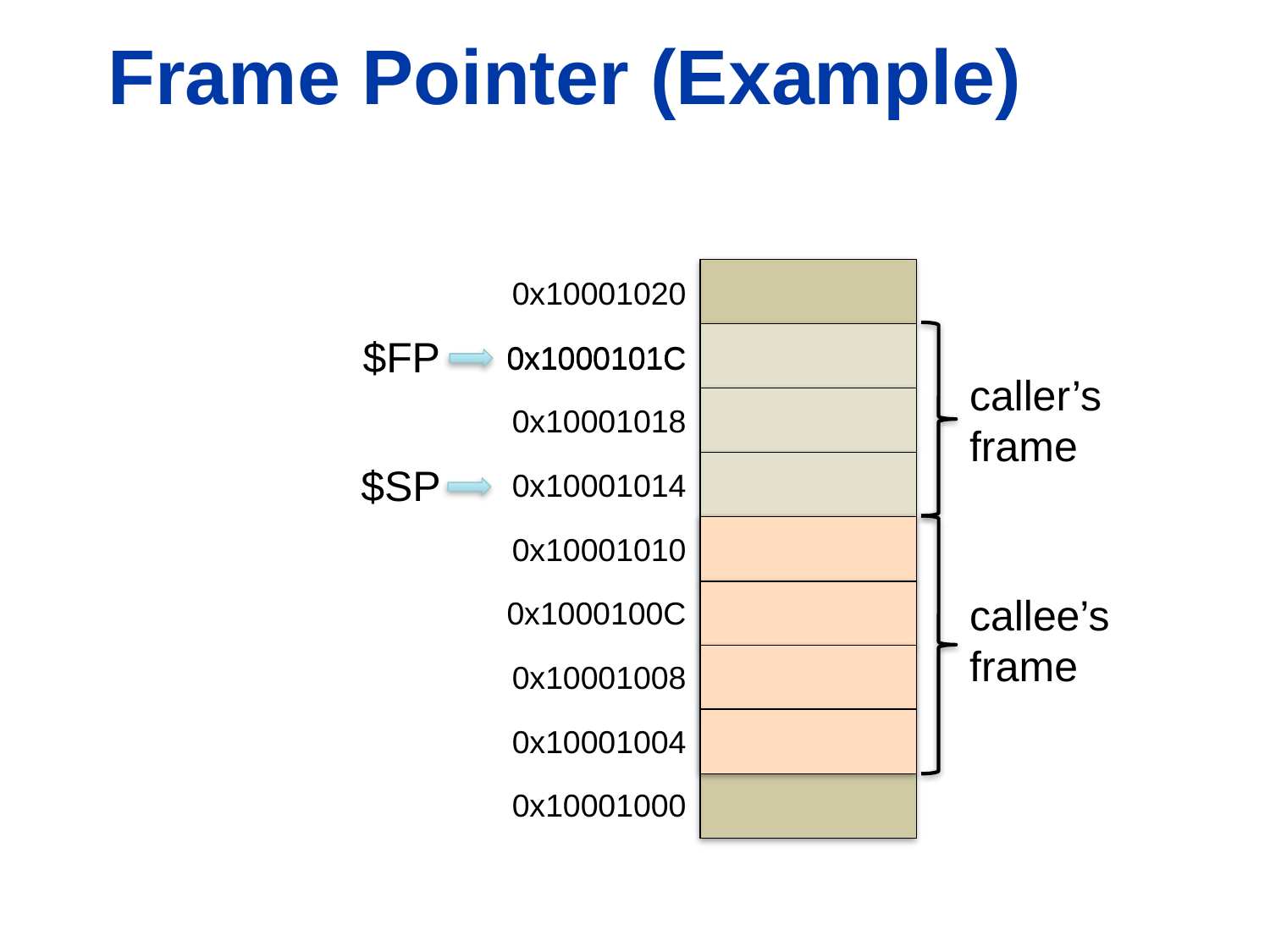

# Frame Pointer (Example)

0x10001020

$FP

0x1000101C
0x1000101C
caller’s
frame

0x10001018

$SP

0x10001014

callee’s
frame

0x10001010

0x1000100C

0x10001008

0x10001004

0x10001000